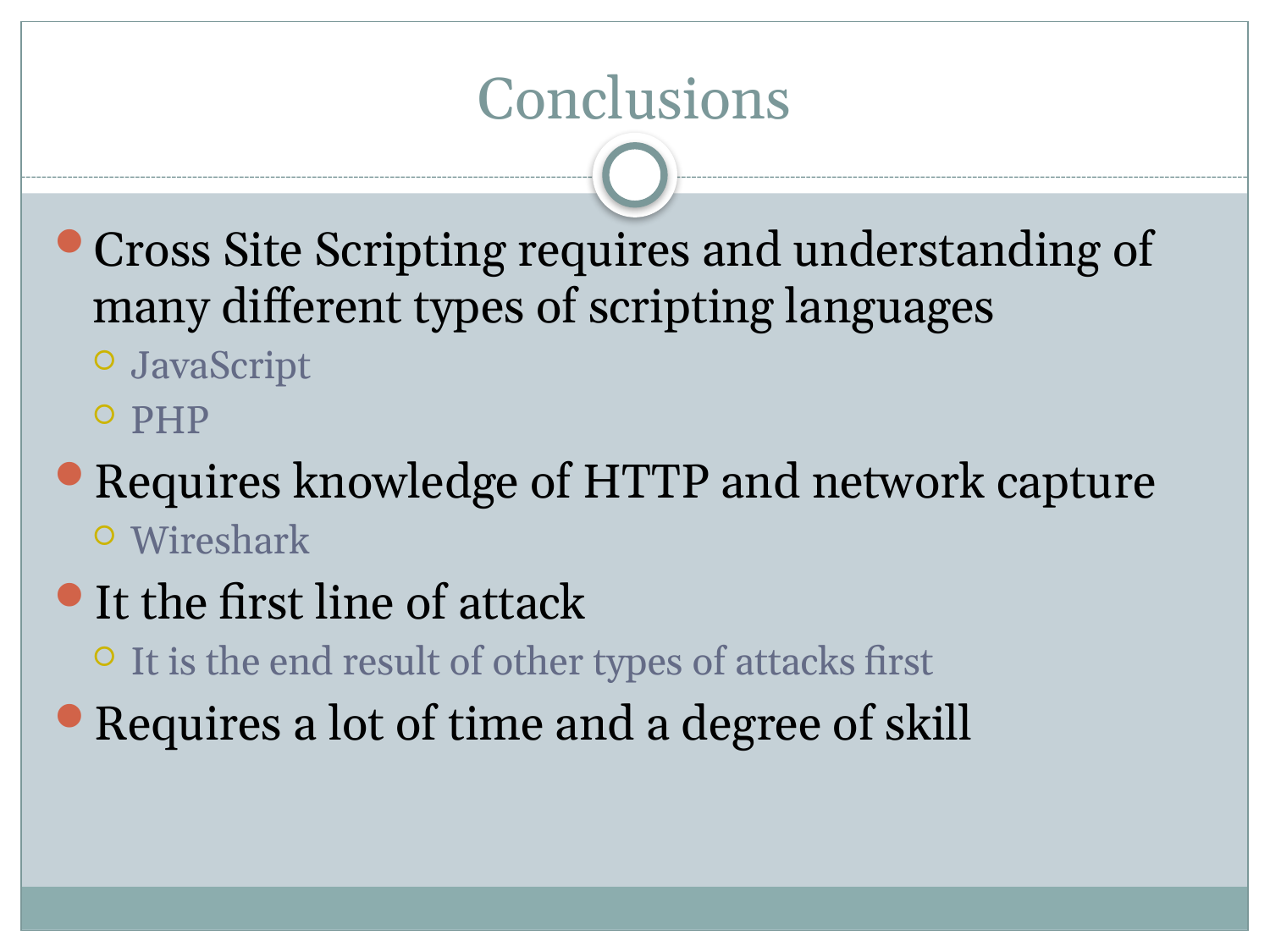

# Conclusions
Cross Site Scripting requires and understanding of many different types of scripting languages
JavaScript
PHP
Requires knowledge of HTTP and network capture
Wireshark
It the first line of attack
It is the end result of other types of attacks first
Requires a lot of time and a degree of skill